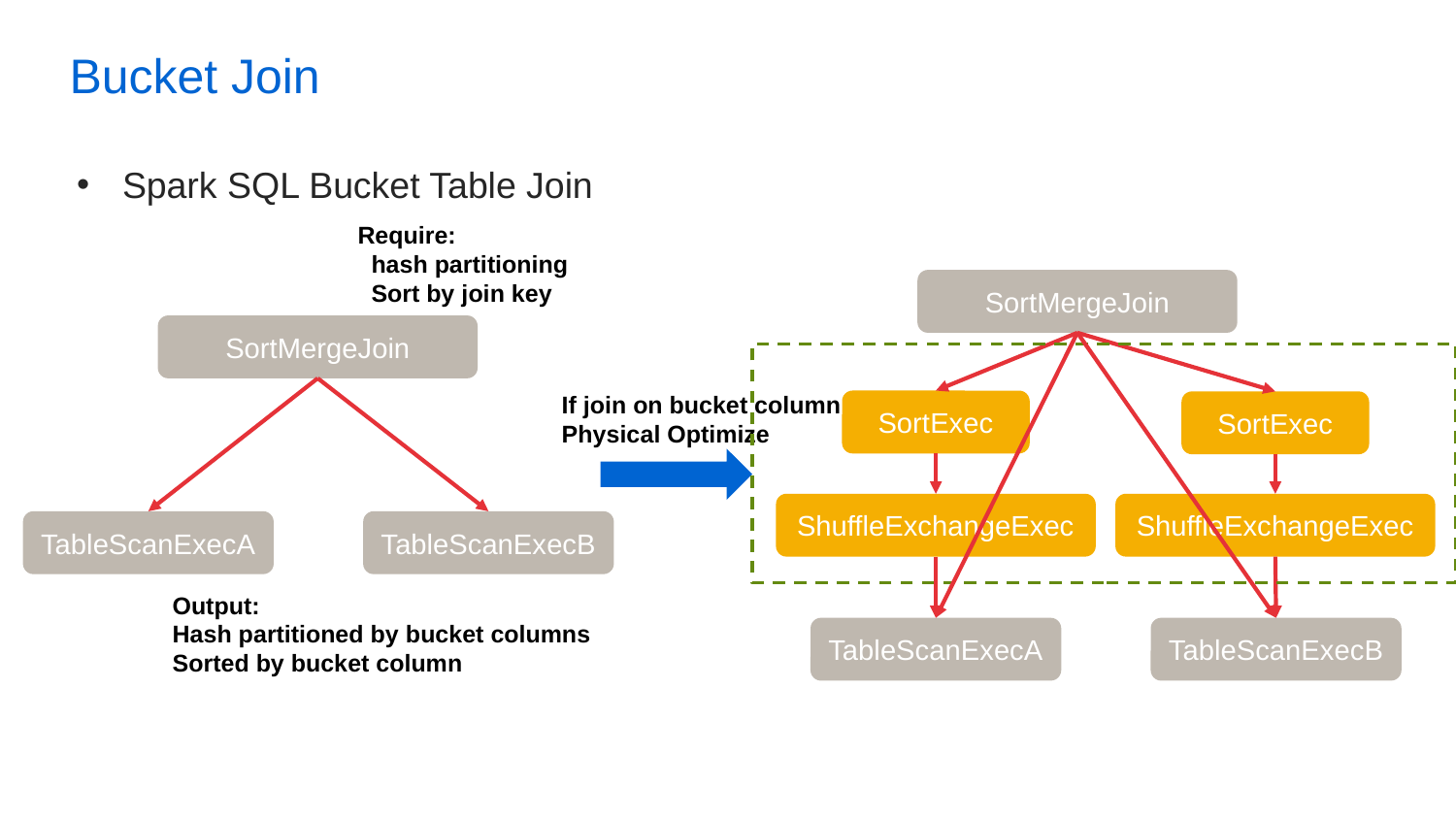

Bucket Join
Spark SQL Bucket Table Join

Require:
  hash partitioning
  Sort by join key
SortMergeJoin
SortMergeJoin

If join on bucket column
Physical Optimize
SortExec
SortExec

ShuffleExchangeExec
ShuffleExchangeExec
TableScanExecA
TableScanExecB
Output:
Hash partitioned by bucket columns
Sorted by bucket column
TableScanExecA
TableScanExecB
PRESENTATION TITLE GOES HERE
9